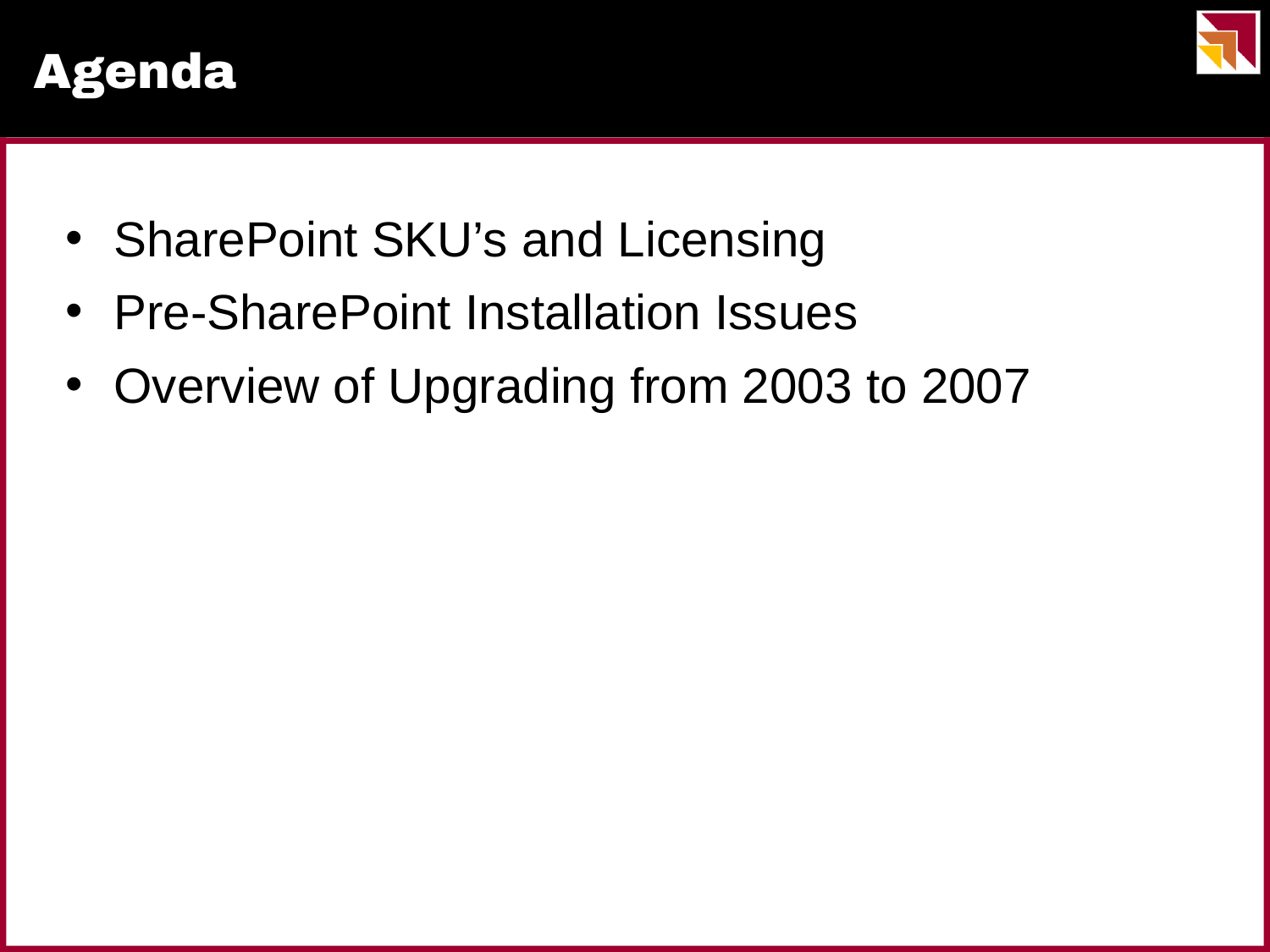

# Agenda
SharePoint SKU’s and Licensing
Pre-SharePoint Installation Issues
Overview of Upgrading from 2003 to 2007